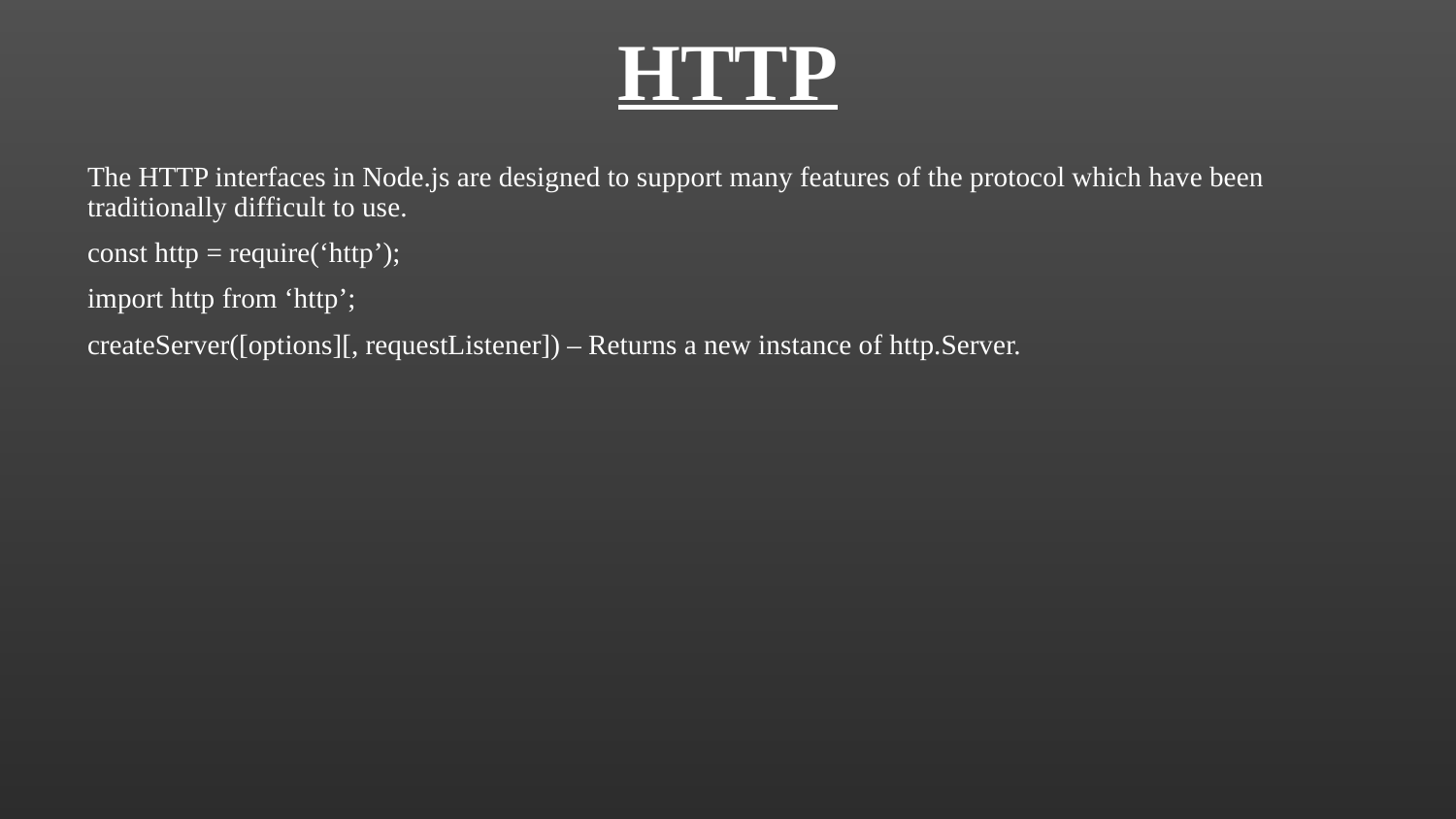

# HTTP
The HTTP interfaces in Node.js are designed to support many features of the protocol which have been traditionally difficult to use.
const http = require(‘http’);
import http from ‘http’;
createServer([options][, requestListener]) – Returns a new instance of http.Server.